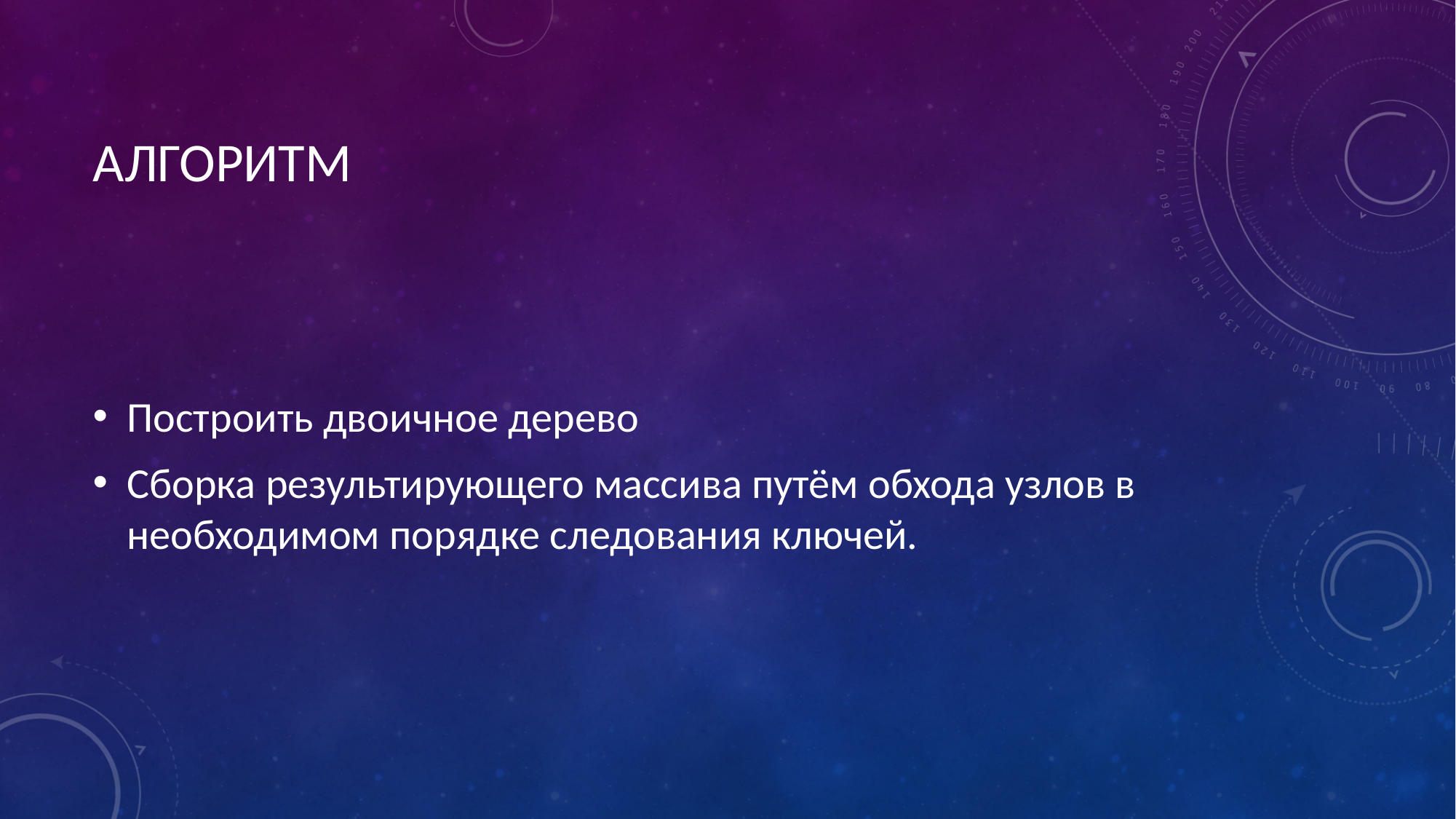

# Алгоритм
Построить двоичное дерево
Сборка результирующего массива путём обхода узлов в необходимом порядке следования ключей.